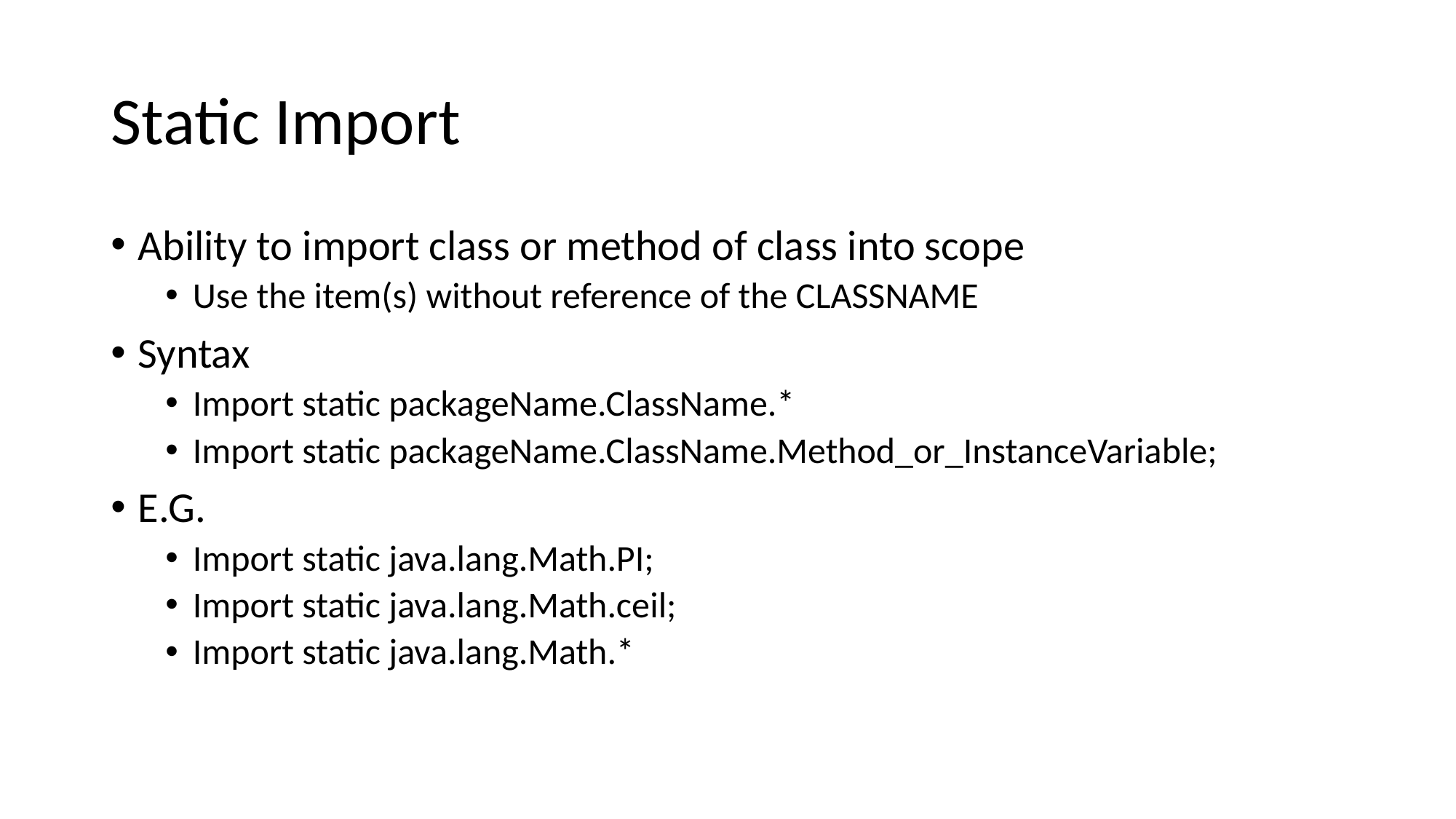

# Static Import
Ability to import class or method of class into scope
Use the item(s) without reference of the CLASSNAME
Syntax
Import static packageName.ClassName.*
Import static packageName.ClassName.Method_or_InstanceVariable;
E.G.
Import static java.lang.Math.PI;
Import static java.lang.Math.ceil;
Import static java.lang.Math.*